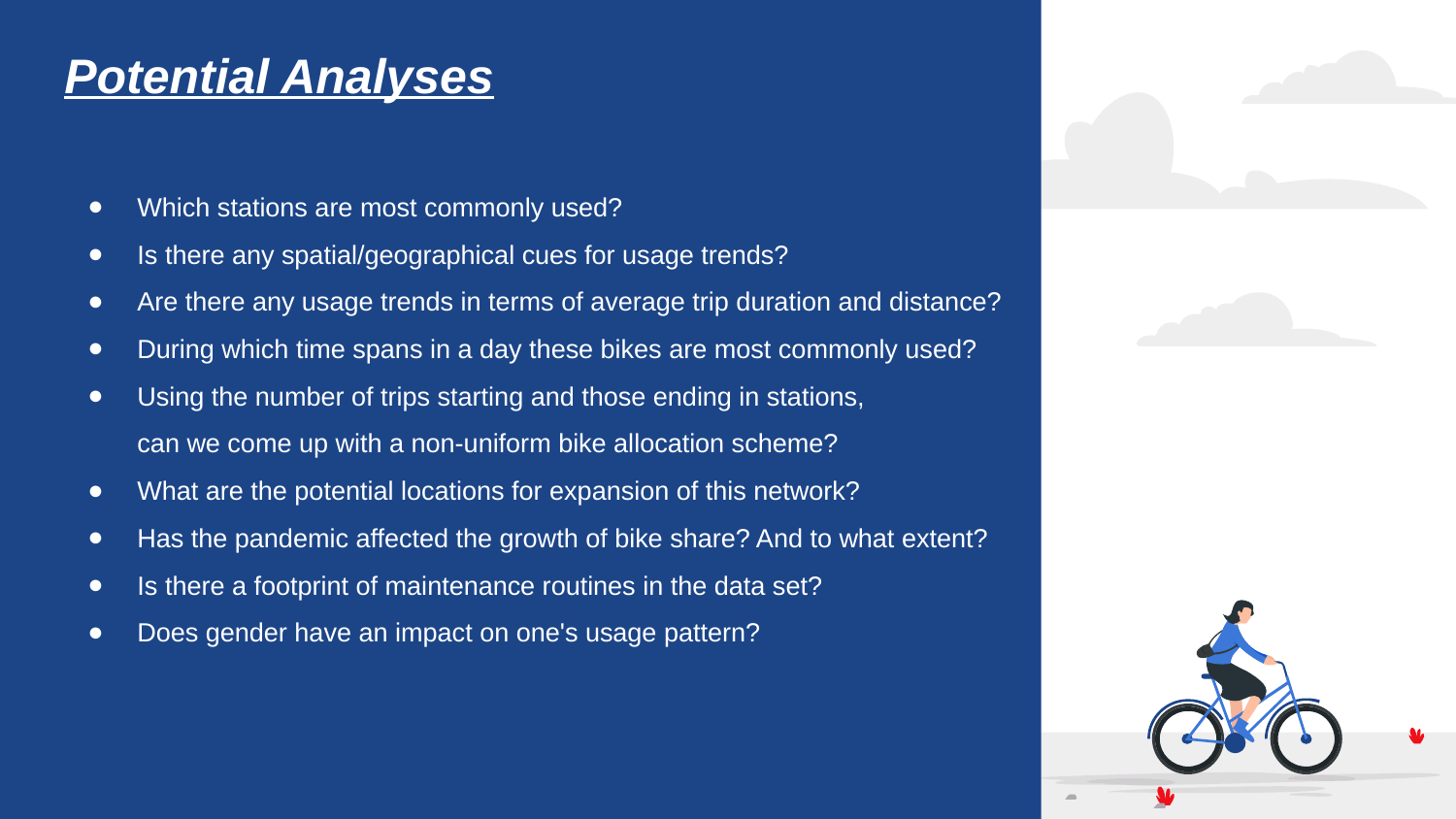

# Potential Analyses

Which stations are most commonly used?
Is there any spatial/geographical cues for usage trends?
Are there any usage trends in terms of average trip duration and distance?
During which time spans in a day these bikes are most commonly used?
Using the number of trips starting and those ending in stations,
can we come up with a non-uniform bike allocation scheme?
What are the potential locations for expansion of this network?
Has the pandemic affected the growth of bike share? And to what extent?
Is there a footprint of maintenance routines in the data set?
Does gender have an impact on one's usage pattern?